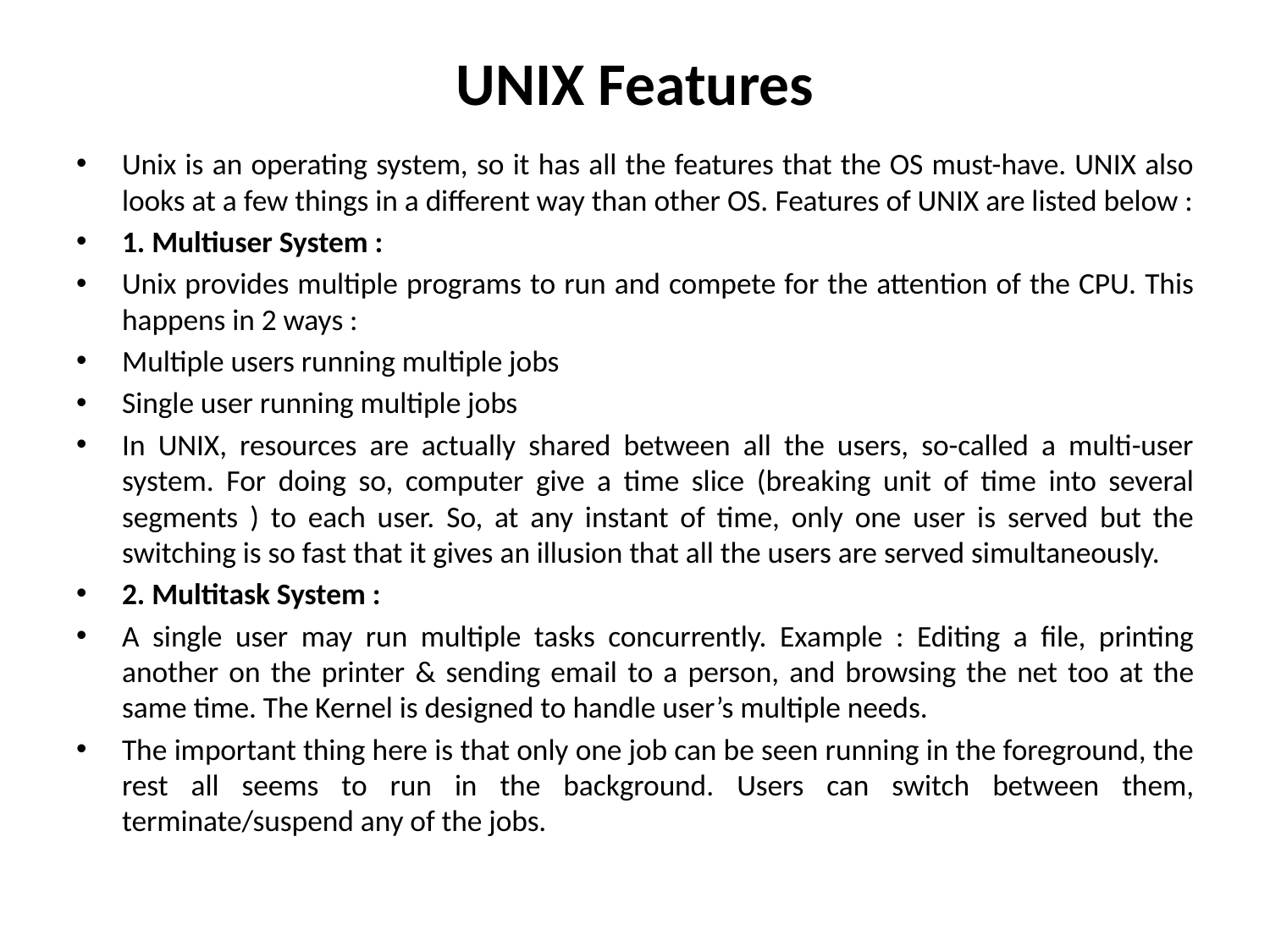

# UNIX Features
Unix is an operating system, so it has all the features that the OS must-have. UNIX also looks at a few things in a different way than other OS. Features of UNIX are listed below :
1. Multiuser System :
Unix provides multiple programs to run and compete for the attention of the CPU. This happens in 2 ways :
Multiple users running multiple jobs
Single user running multiple jobs
In UNIX, resources are actually shared between all the users, so-called a multi-user system. For doing so, computer give a time slice (breaking unit of time into several segments ) to each user. So, at any instant of time, only one user is served but the switching is so fast that it gives an illusion that all the users are served simultaneously.
2. Multitask System :
A single user may run multiple tasks concurrently. Example : Editing a file, printing another on the printer & sending email to a person, and browsing the net too at the same time. The Kernel is designed to handle user’s multiple needs.
The important thing here is that only one job can be seen running in the foreground, the rest all seems to run in the background. Users can switch between them, terminate/suspend any of the jobs.